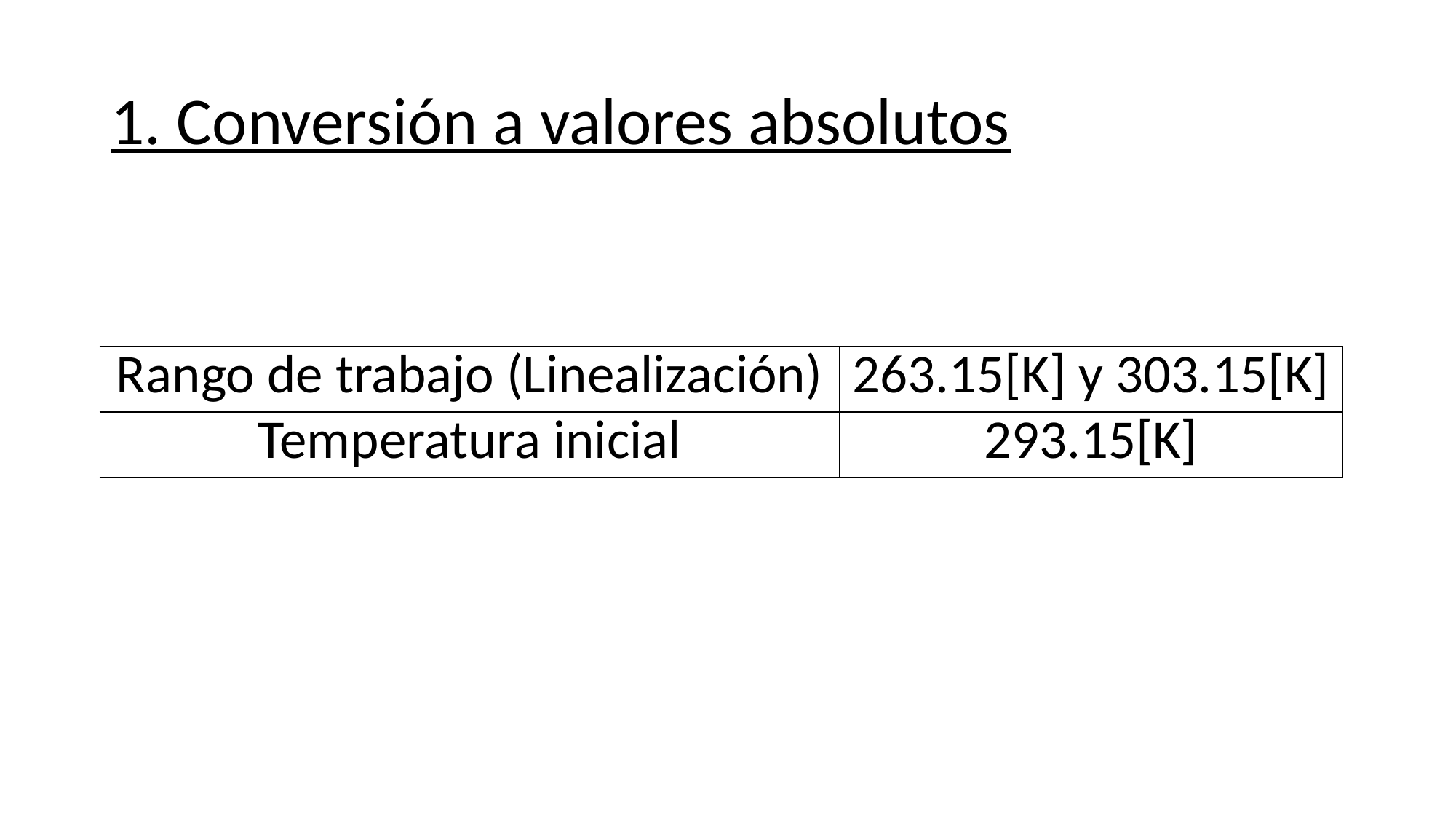

# 1. Conversión a valores absolutos
| Rango de trabajo (Linealización) | 263.15[K] y 303.15[K] |
| --- | --- |
| Temperatura inicial | 293.15[K] |